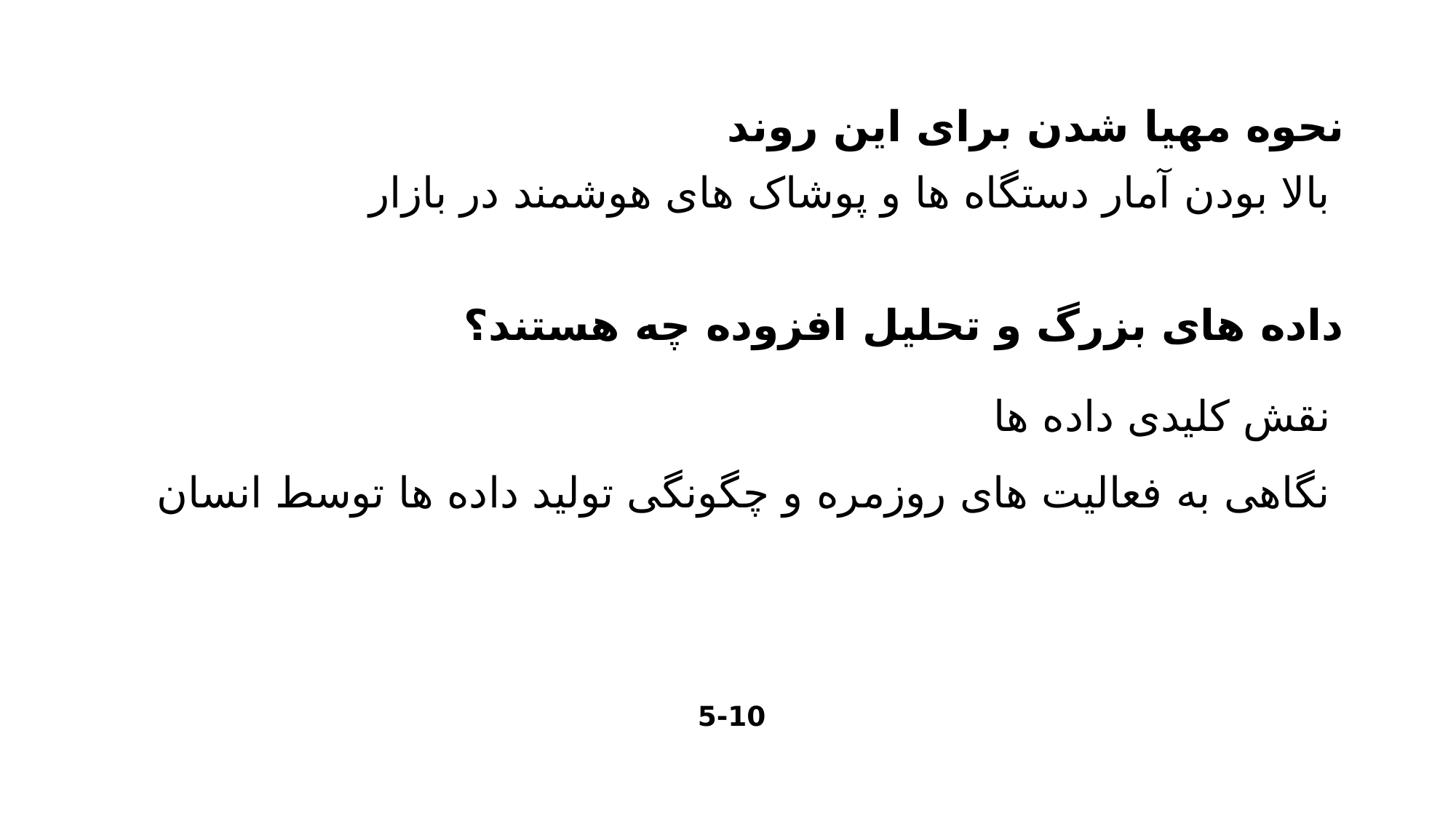

نحوه مهیا شدن برای این روند
 بالا بودن آمار دستگاه ها و پوشاک های هوشمند در بازار

داده های بزرگ و تحلیل افزوده چه هستند؟
 نقش کلیدی داده ها
 نگاهی به فعالیت های روزمره و چگونگی تولید داده ها توسط انسان
5-10